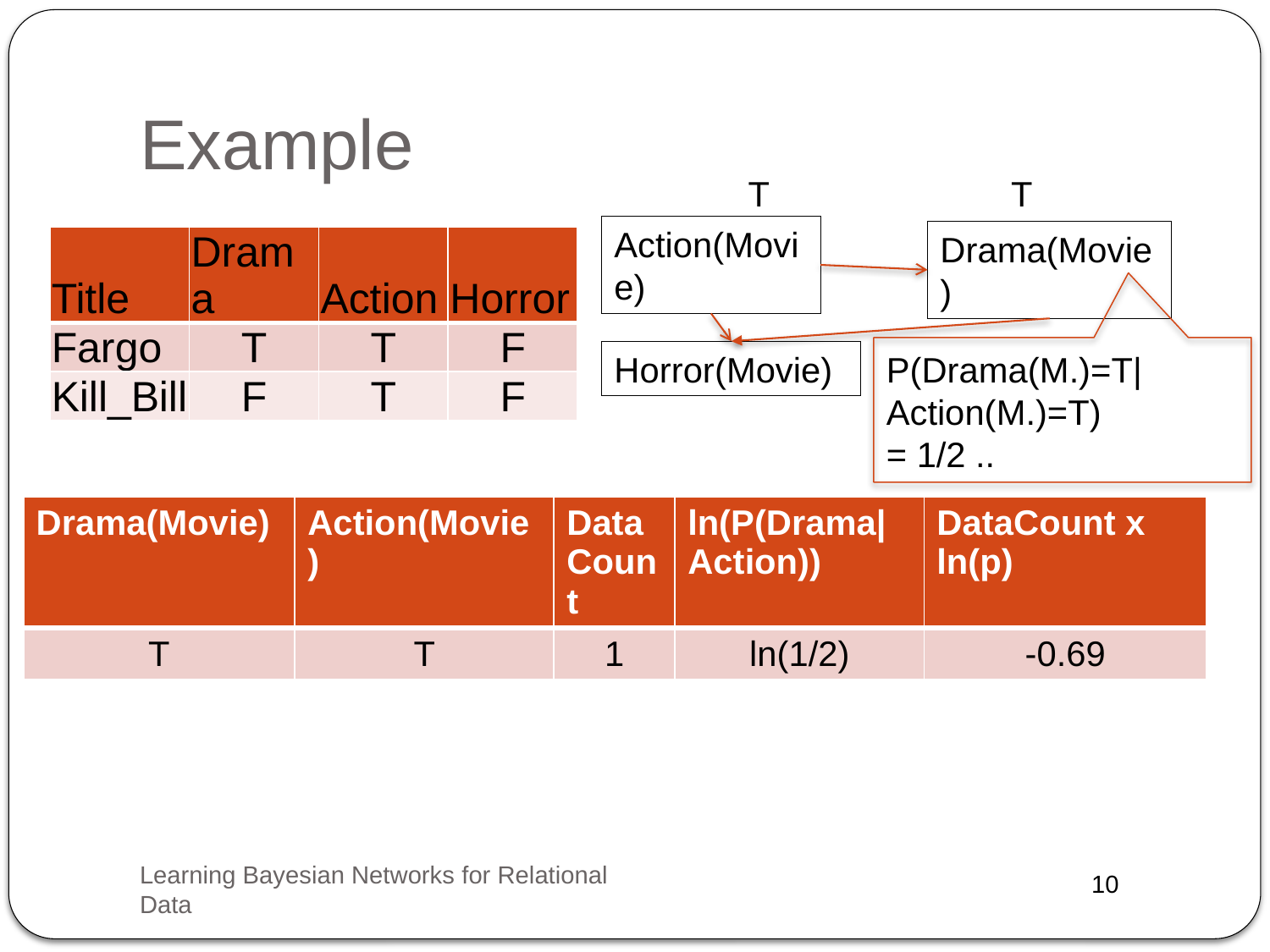

# Example
T
T
Action(Movie)
Drama(Movie)
| Title | Drama | Action | Horror |
| --- | --- | --- | --- |
| Fargo | T | T | F |
| Kill\_Bill | F | T | F |

Horror(Movie)
P(Drama(M.)=T|Action(M.)=T)
= 1/2 ..
| Drama(Movie) | Action(Movie) | Data Count | ln(P(Drama|Action)) | DataCount x ln(p) |
| --- | --- | --- | --- | --- |
| T | T | 1 | ln(1/2) | -0.69 |
Learning Bayesian Networks for Relational Data